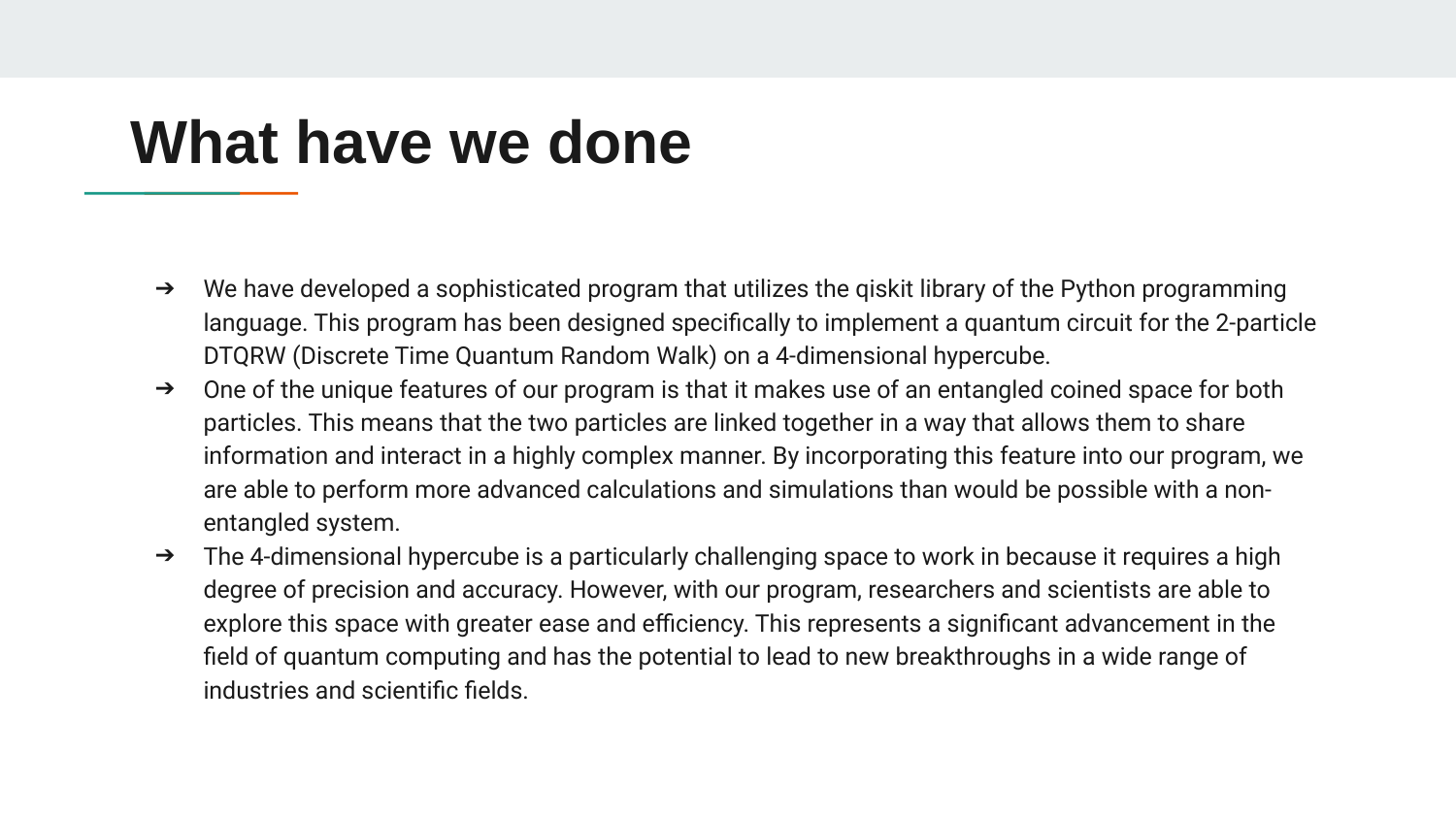

# What have we done
We have developed a sophisticated program that utilizes the qiskit library of the Python programming language. This program has been designed specifically to implement a quantum circuit for the 2-particle DTQRW (Discrete Time Quantum Random Walk) on a 4-dimensional hypercube.
One of the unique features of our program is that it makes use of an entangled coined space for both particles. This means that the two particles are linked together in a way that allows them to share information and interact in a highly complex manner. By incorporating this feature into our program, we are able to perform more advanced calculations and simulations than would be possible with a non-entangled system.
The 4-dimensional hypercube is a particularly challenging space to work in because it requires a high degree of precision and accuracy. However, with our program, researchers and scientists are able to explore this space with greater ease and efficiency. This represents a significant advancement in the field of quantum computing and has the potential to lead to new breakthroughs in a wide range of industries and scientific fields.